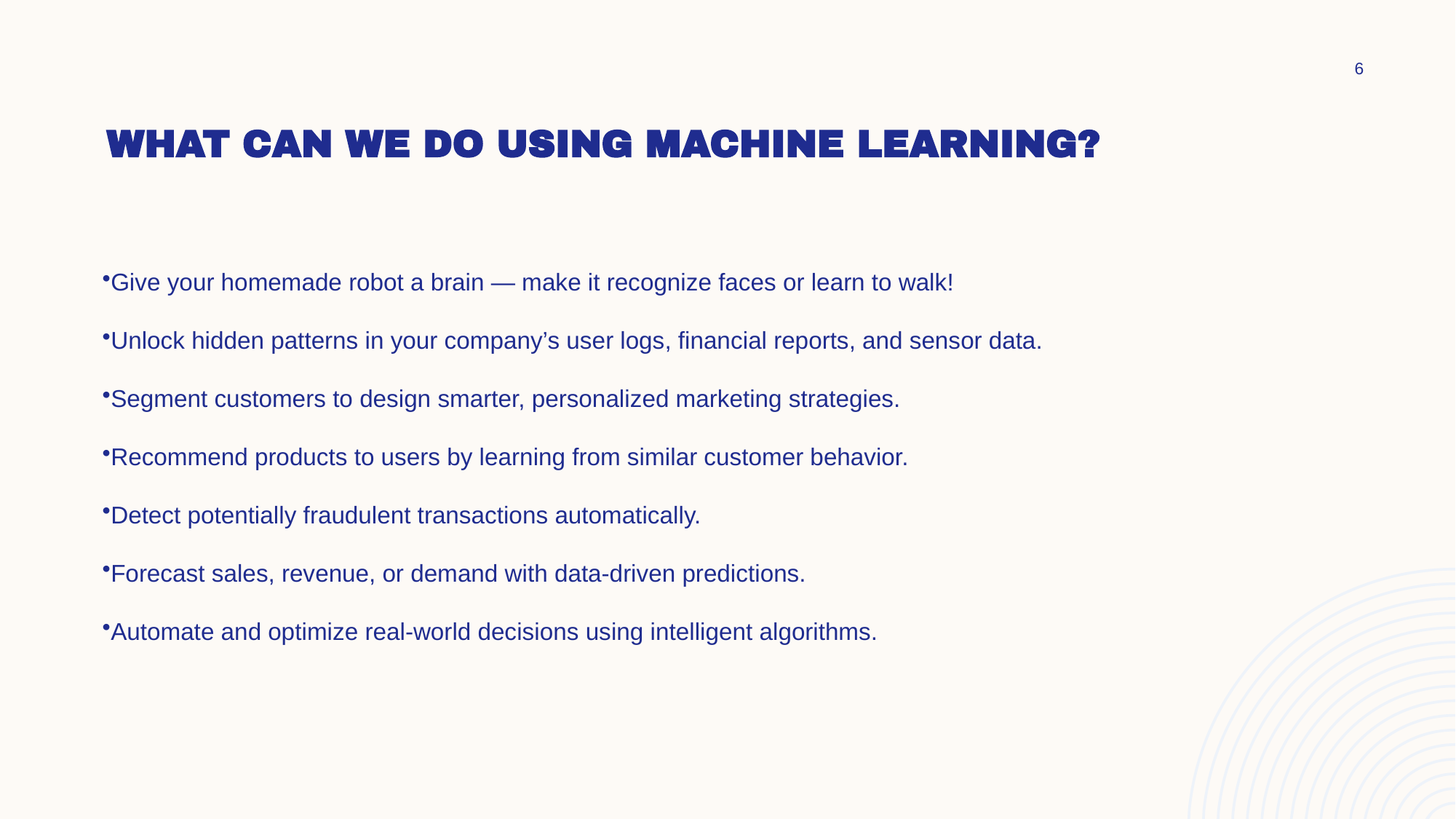

# What can we do using Machine Learning?
6
Give your homemade robot a brain — make it recognize faces or learn to walk!
Unlock hidden patterns in your company’s user logs, financial reports, and sensor data.
Segment customers to design smarter, personalized marketing strategies.
Recommend products to users by learning from similar customer behavior.
Detect potentially fraudulent transactions automatically.
Forecast sales, revenue, or demand with data-driven predictions.
Automate and optimize real-world decisions using intelligent algorithms.